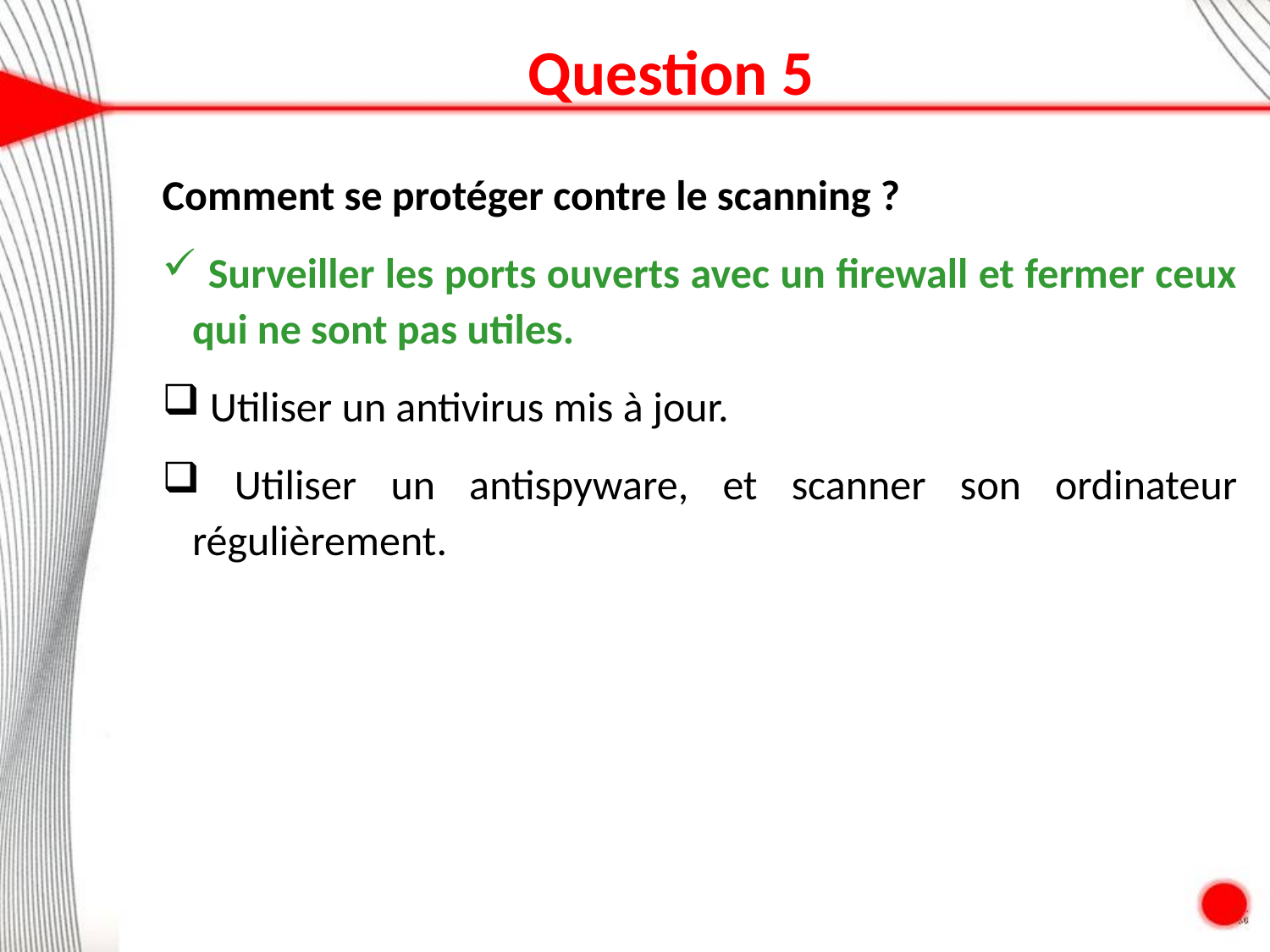

Question 5
Comment se protéger contre le scanning ?
 Surveiller les ports ouverts avec un firewall et fermer ceux qui ne sont pas utiles.
 Utiliser un antivirus mis à jour.
 Utiliser un antispyware, et scanner son ordinateur régulièrement.